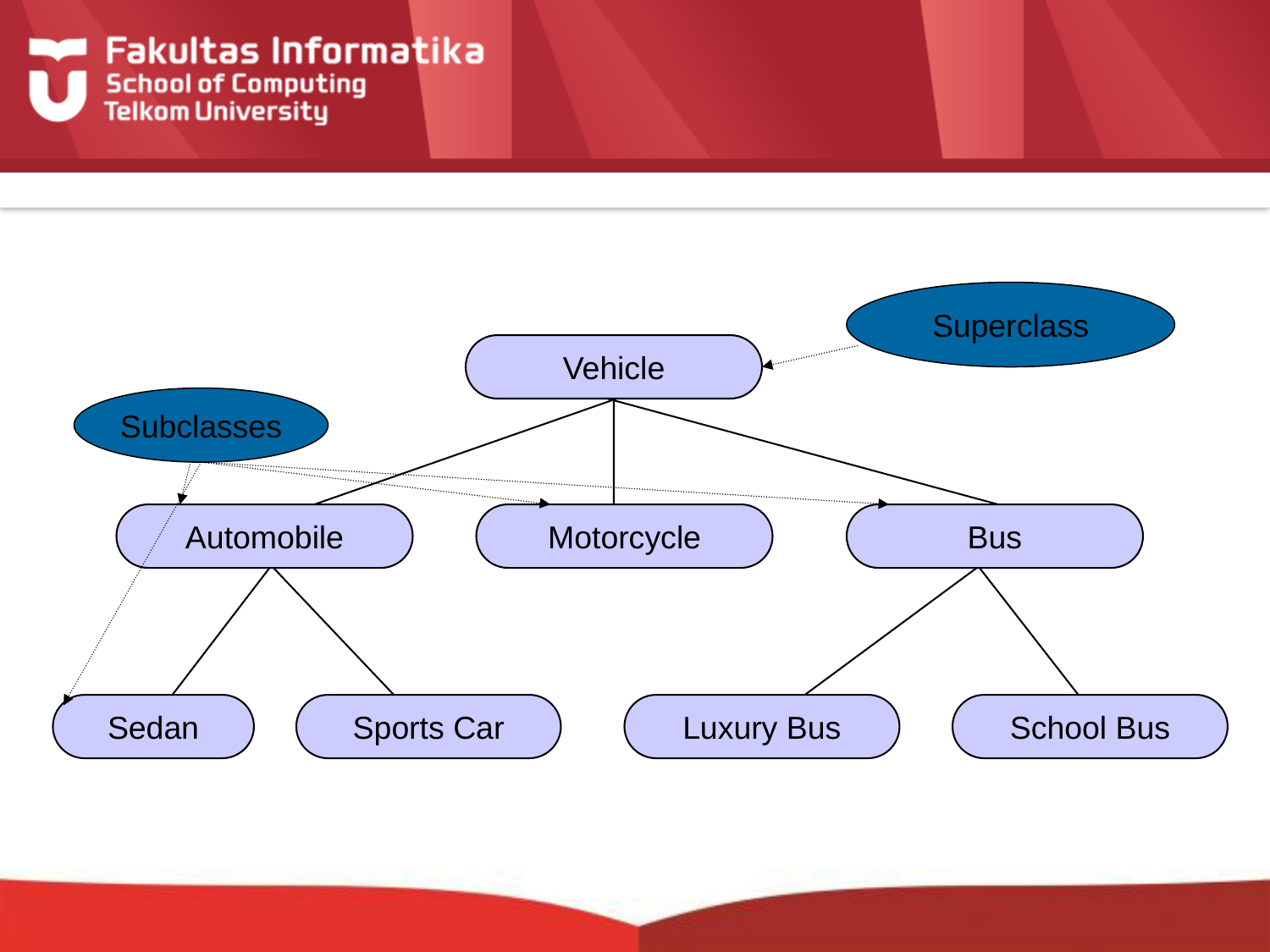

#

Superclass
Vehicle

Subclasses

Automobile
Motorcycle
Bus

Sedan
Sports Car
Luxury Bus
School Bus